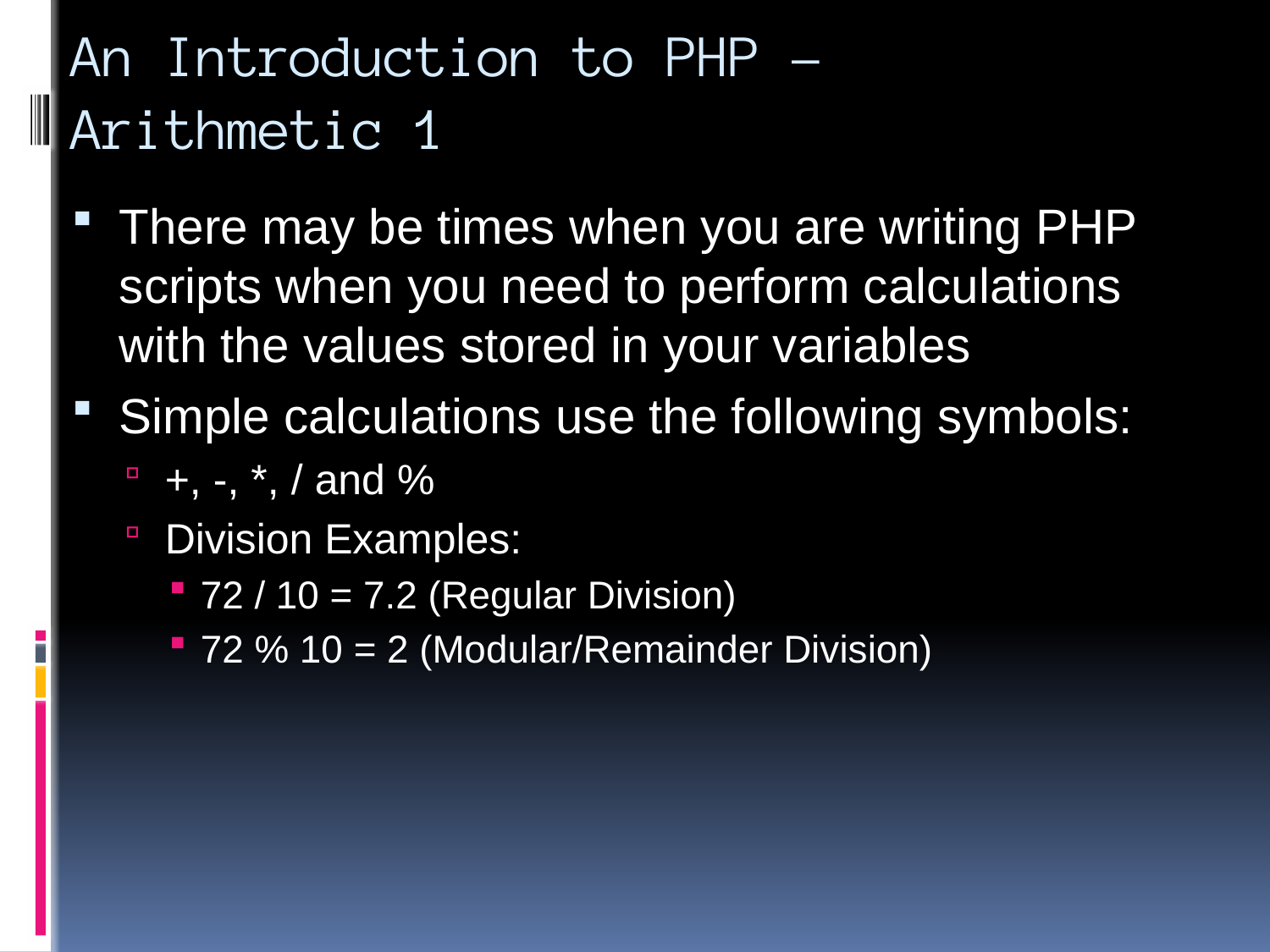

# An Introduction to PHP – Arithmetic 1
There may be times when you are writing PHP scripts when you need to perform calculations with the values stored in your variables
Simple calculations use the following symbols:
+, -, *, / and %
Division Examples:
72 / 10 = 7.2 (Regular Division)
72 % 10 = 2 (Modular/Remainder Division)